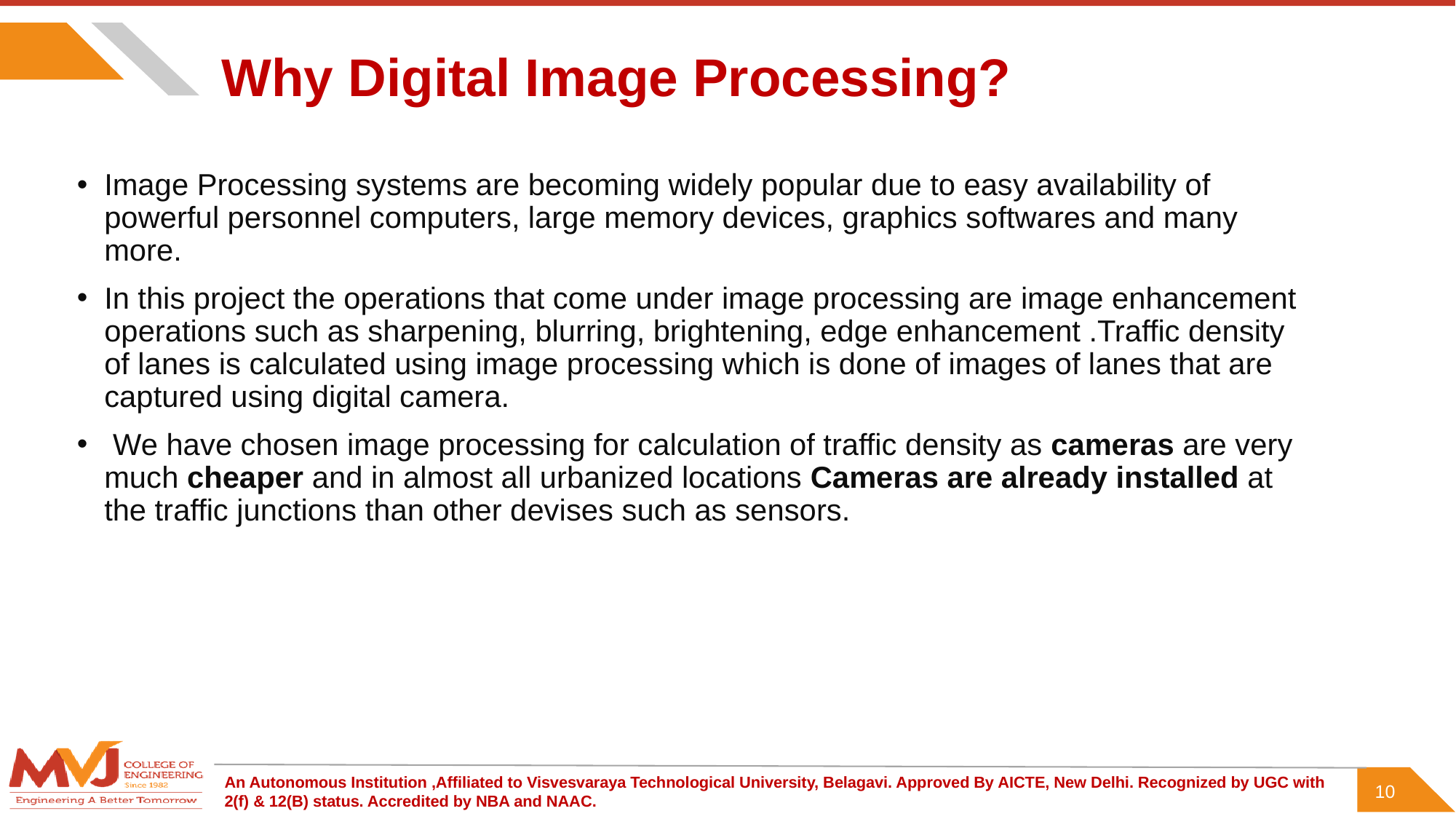

# Why Digital Image Processing?
Image Processing systems are becoming widely popular due to easy availability of powerful personnel computers, large memory devices, graphics softwares and many more.
In this project the operations that come under image processing are image enhancement operations such as sharpening, blurring, brightening, edge enhancement .Traffic density of lanes is calculated using image processing which is done of images of lanes that are captured using digital camera.
 We have chosen image processing for calculation of traffic density as cameras are very much cheaper and in almost all urbanized locations Cameras are already installed at the traffic junctions than other devises such as sensors.
10